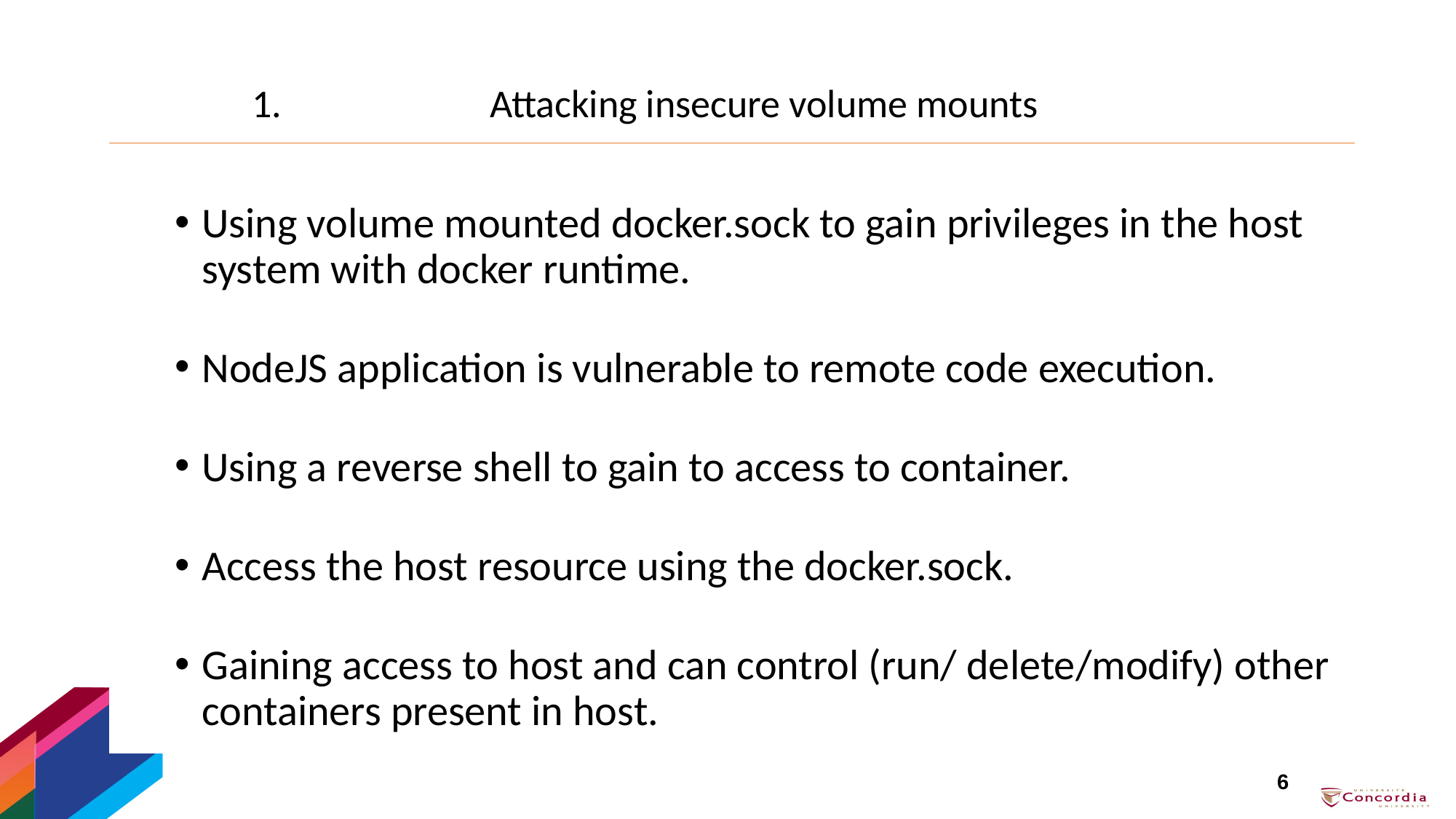

# Attacking insecure volume mounts

Using volume mounted docker.sock to gain privileges in the host system with docker runtime.
NodeJS application is vulnerable to remote code execution.
Using a reverse shell to gain to access to container.
Access the host resource using the docker.sock.
Gaining access to host and can control (run/ delete/modify) other containers present in host.

6